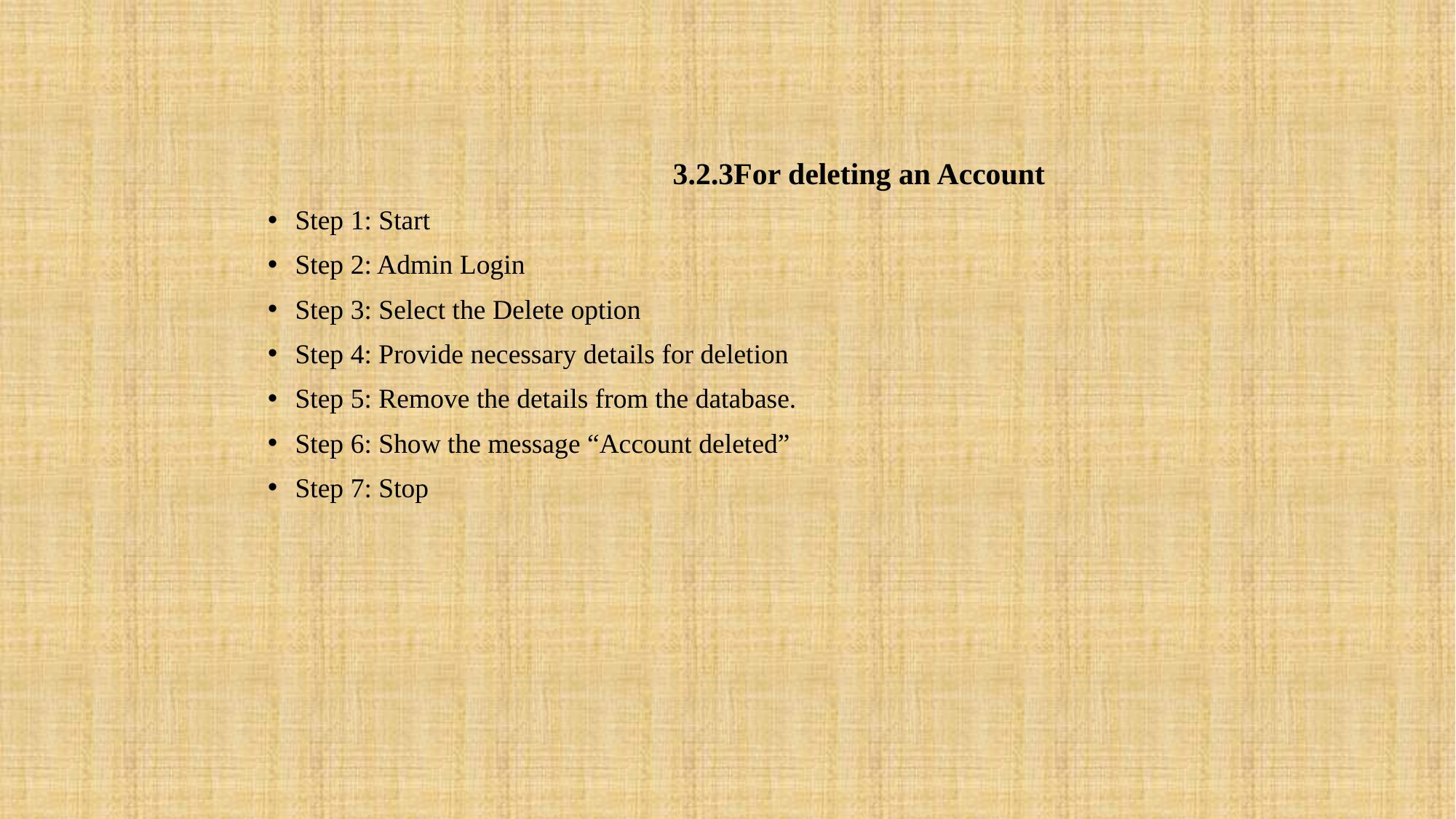

3.2.3For deleting an Account
Step 1: Start
Step 2: Admin Login
Step 3: Select the Delete option
Step 4: Provide necessary details for deletion
Step 5: Remove the details from the database.
Step 6: Show the message “Account deleted”
Step 7: Stop